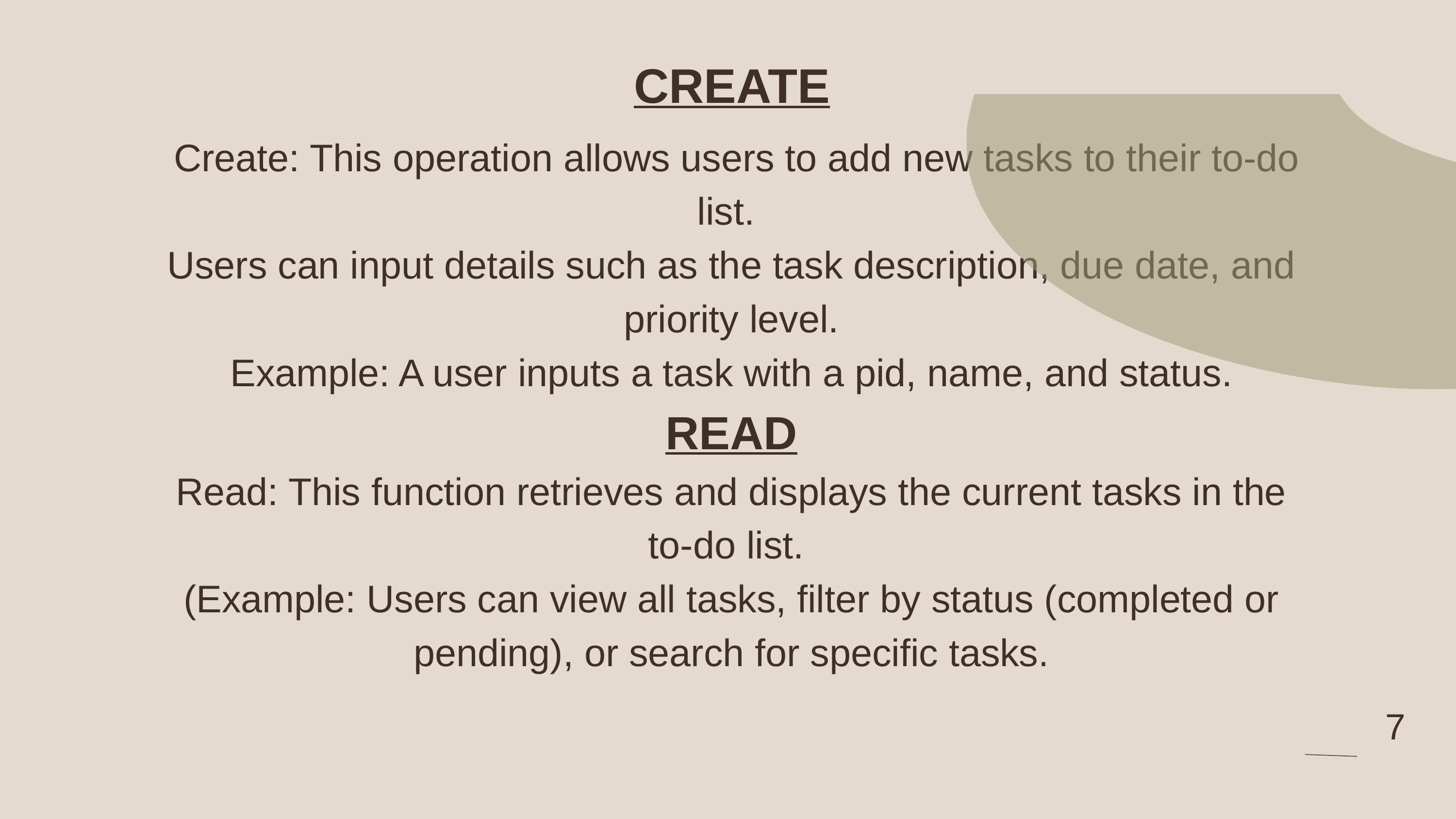

CREATE

 Create: This operation allows users to add new tasks to their to-do list.
Users can input details such as the task description, due date, and priority level.
Example: A user inputs a task with a pid, name, and status.
READ
Read: This function retrieves and displays the current tasks in the to-do list.
(Example: Users can view all tasks, filter by status (completed or pending), or search for specific tasks.

7